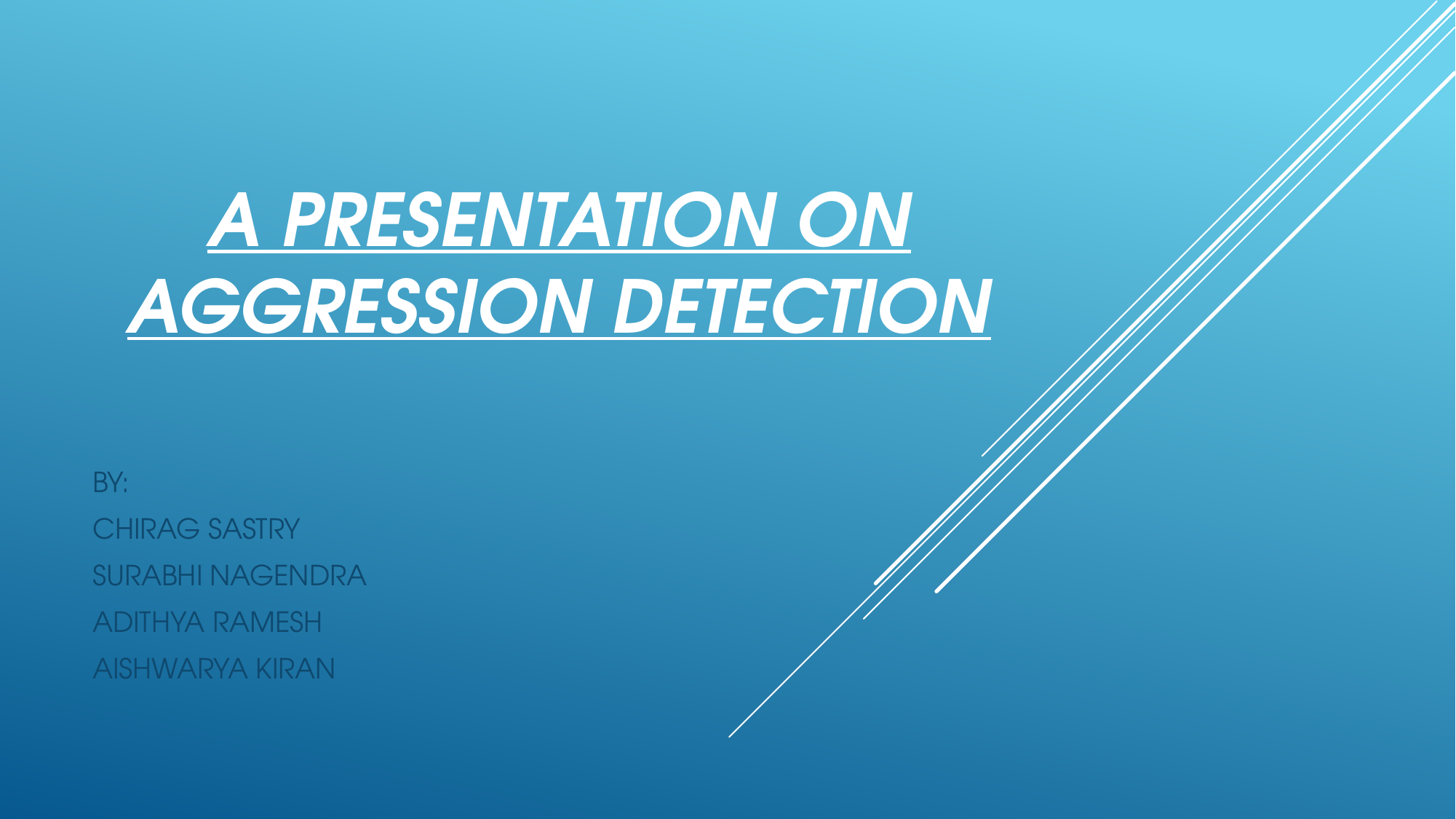

# A presentation on aggression detection
BY:
CHIRAG SASTRY
SURABHI NAGENDRA
ADITHYA RAMESH
AISHWARYA KIRAN